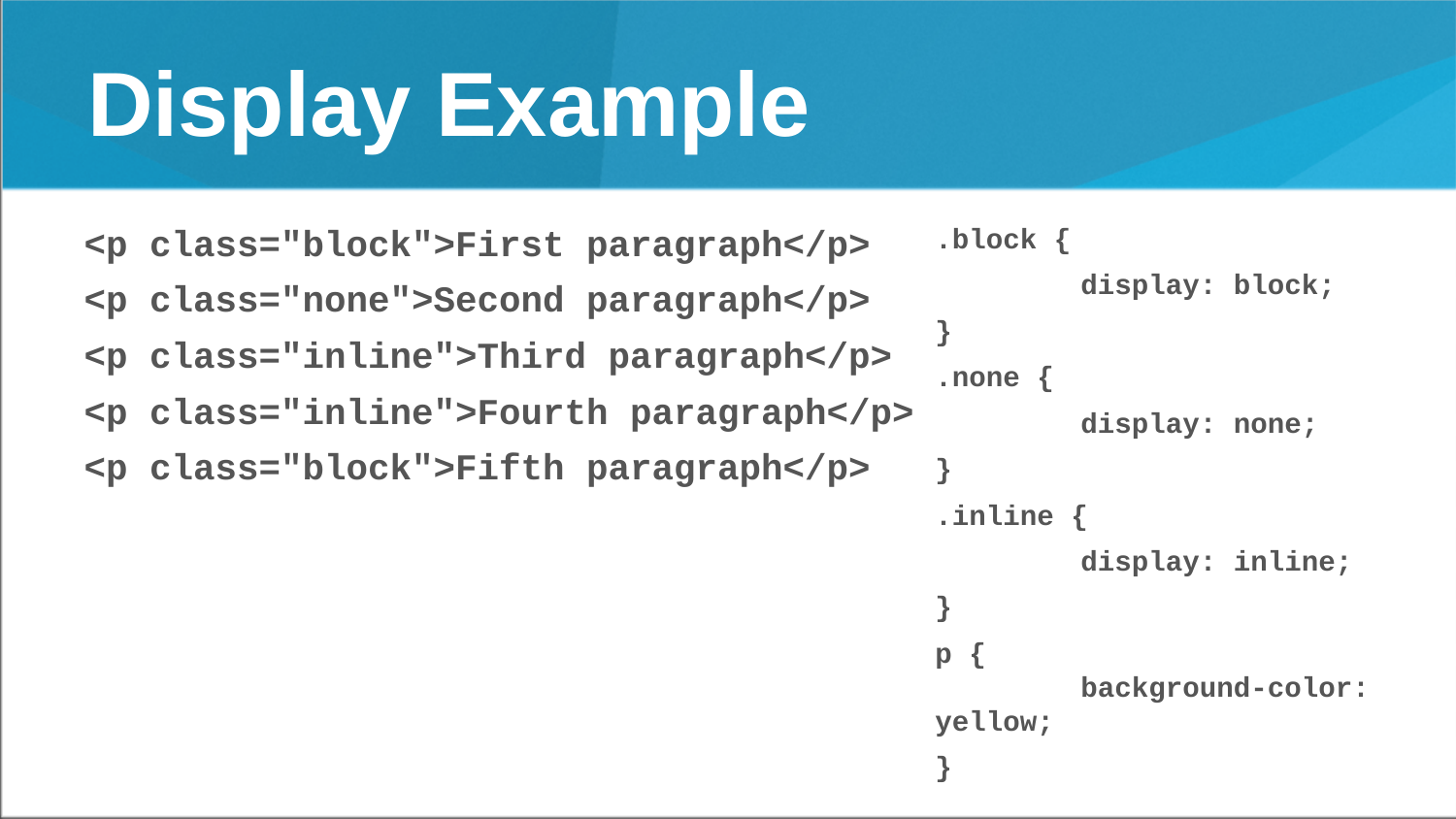

# Display Example
<p class="block">First paragraph</p>
<p class="none">Second paragraph</p>
<p class="inline">Third paragraph</p>
<p class="inline">Fourth paragraph</p>
<p class="block">Fifth paragraph</p>

.block {
	display: block;
}
.none {
	display: none;
}
.inline {
	display: inline;
}
p {
	background-color: yellow;
}